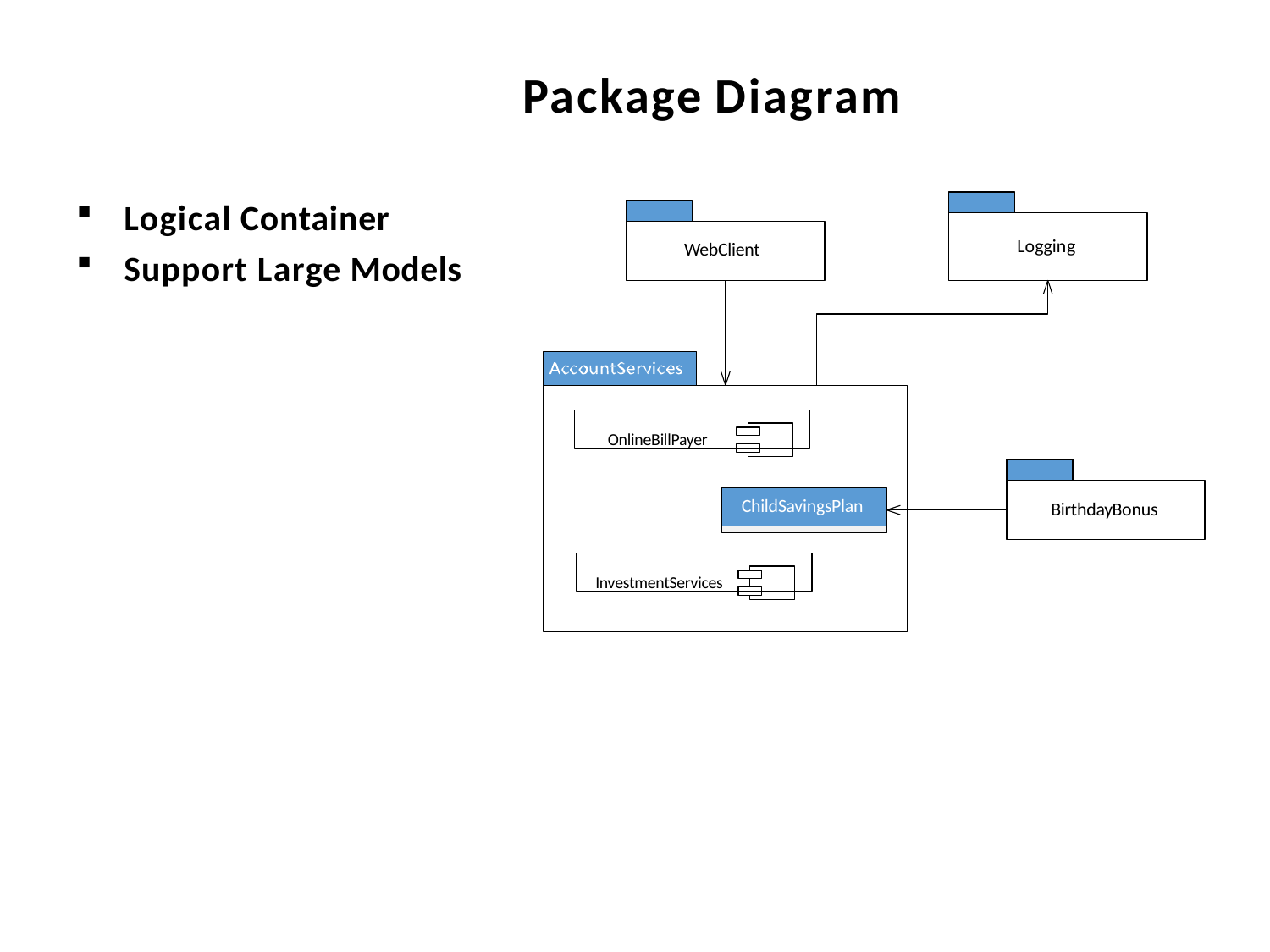

# Package Diagram

Logical Container
Support Large Models

Logging
WebClient

OnlineBillPayer

ChildSavingsPlan
BirthdayBonus

InvestmentServices